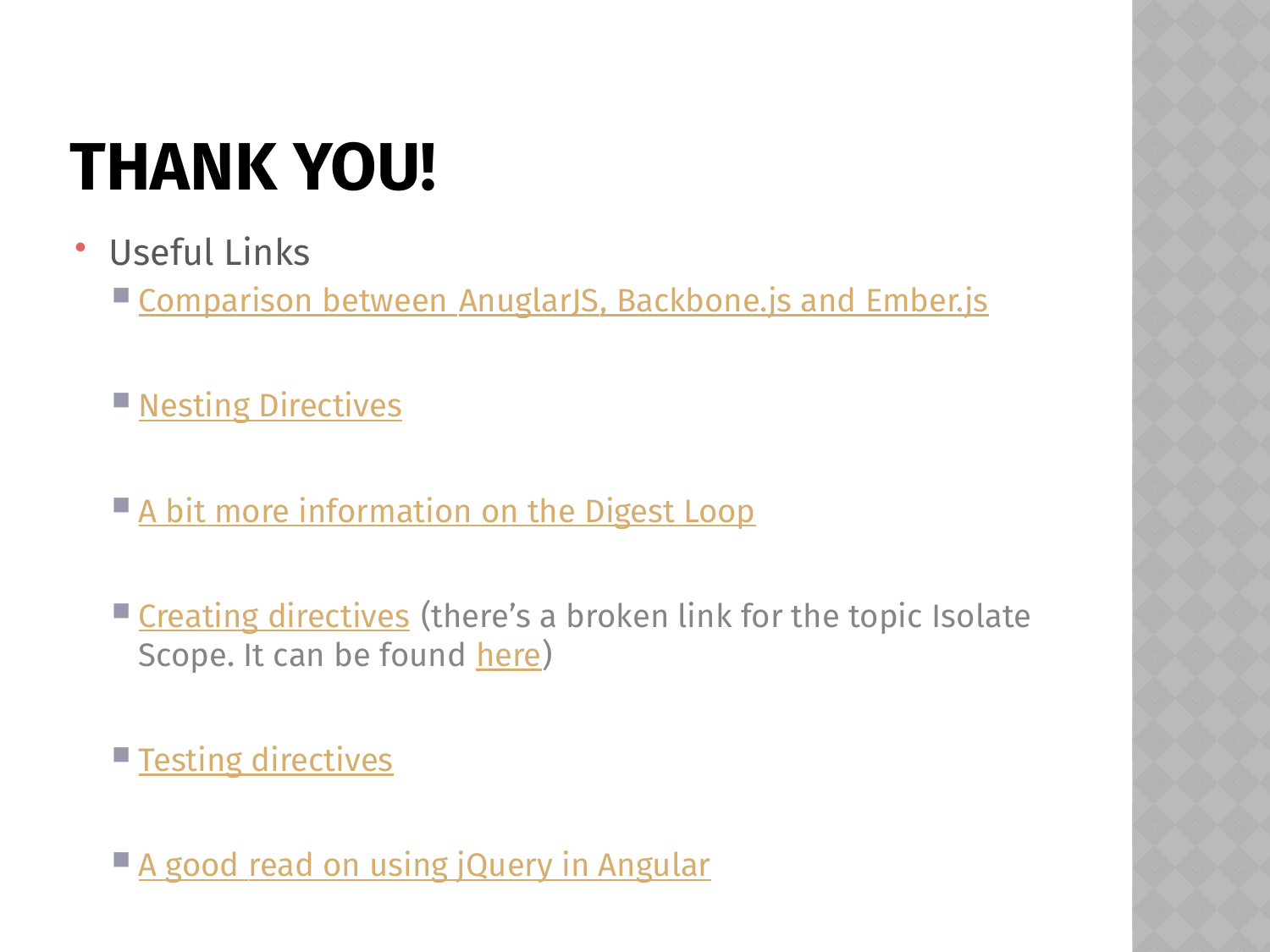

# Thank you!
Useful Links
Comparison between AnuglarJS, Backbone.js and Ember.js

Nesting Directives

A bit more information on the Digest Loop

Creating directives (there’s a broken link for the topic Isolate Scope. It can be found here)

Testing directives

A good read on using jQuery in Angular